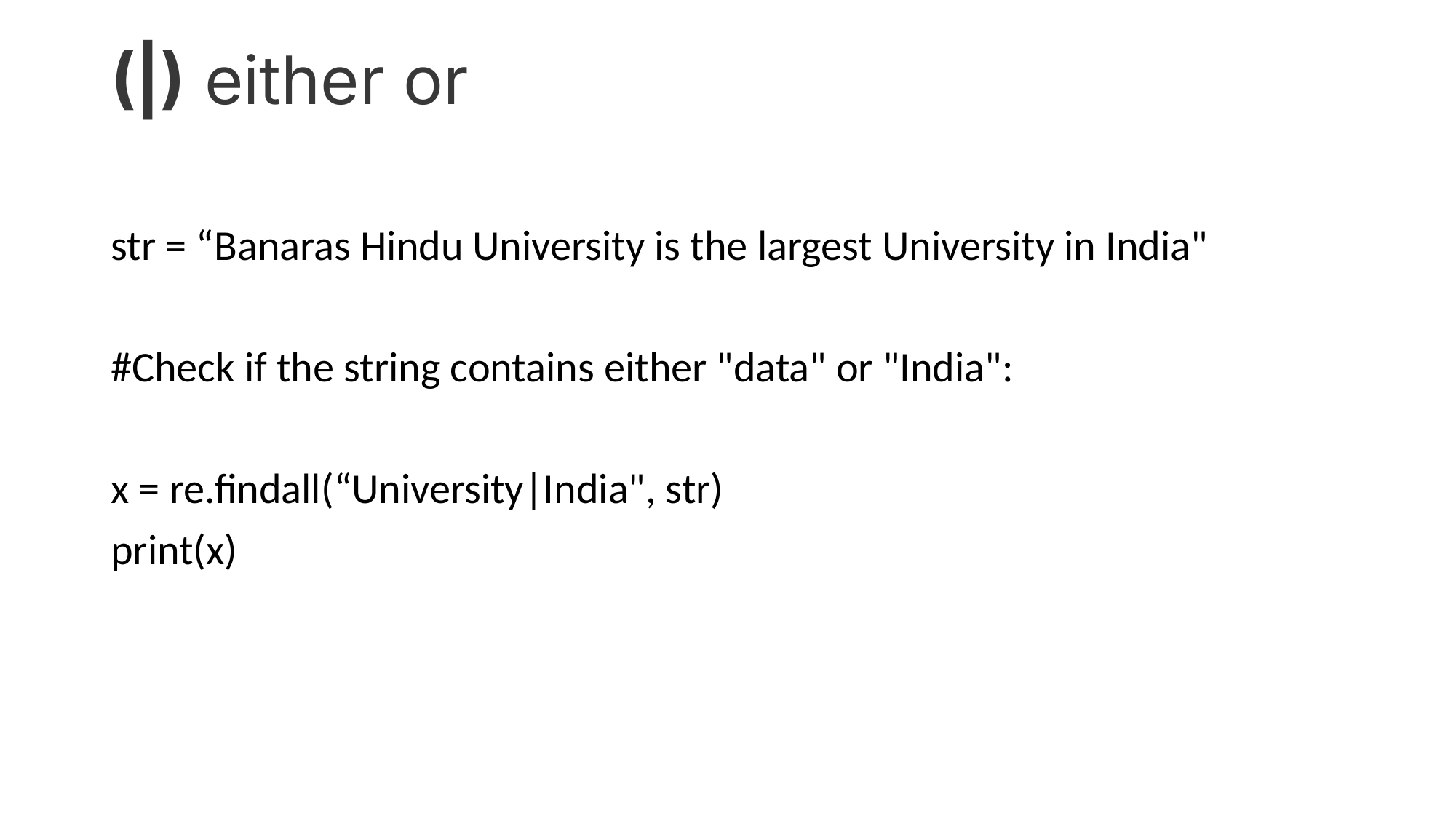

# (|) either or
str = “Banaras Hindu University is the largest University in India"

#Check if the string contains either "data" or "India":

x = re.findall(“University|India", str)
print(x)